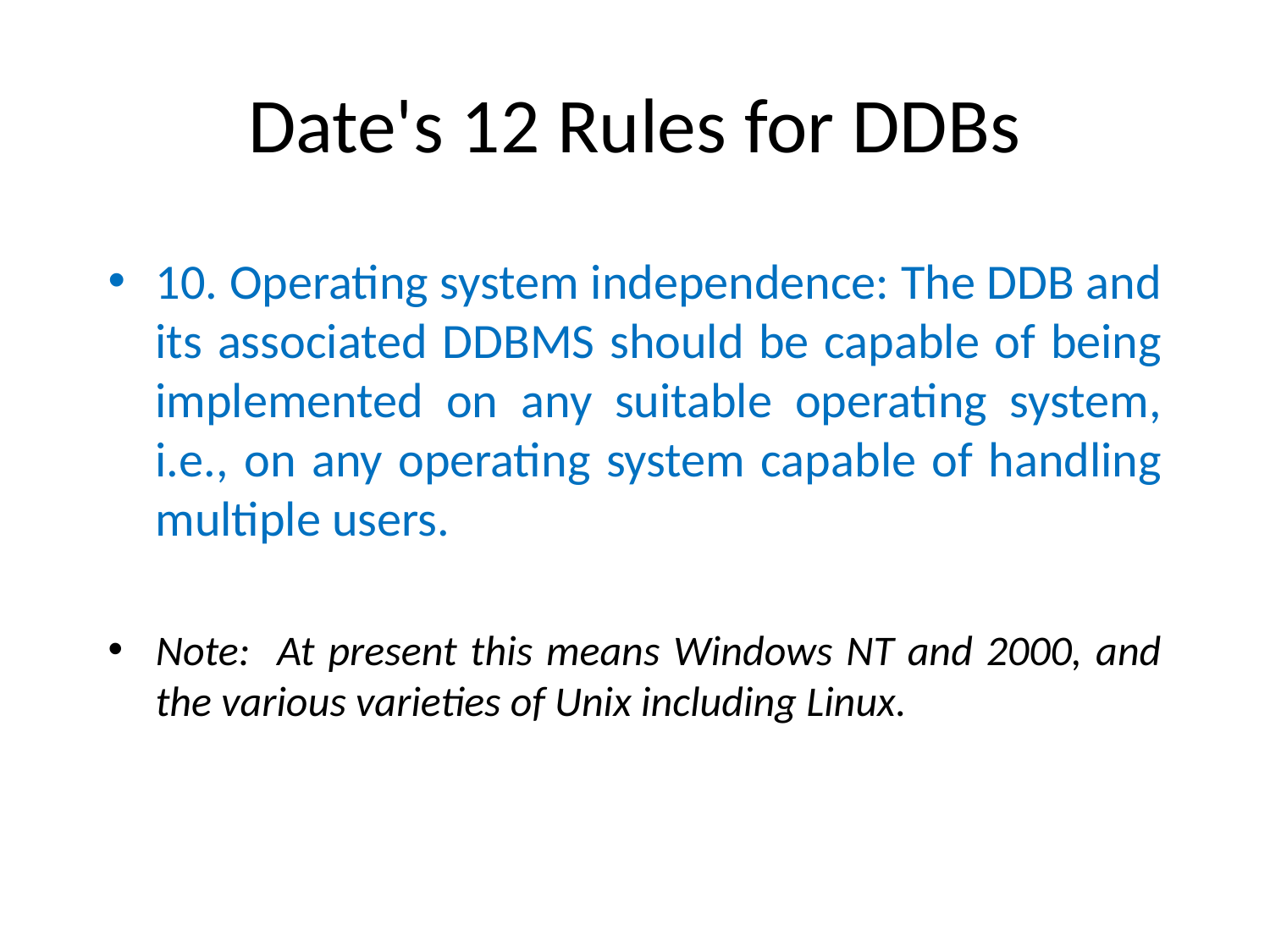

# Date's 12 Rules for DDBs
10. Operating system independence: The DDB and its associated DDBMS should be capable of being implemented on any suitable operating system, i.e., on any operating system capable of handling multiple users.

Note:  At present this means Windows NT and 2000, and the various varieties of Unix including Linux.